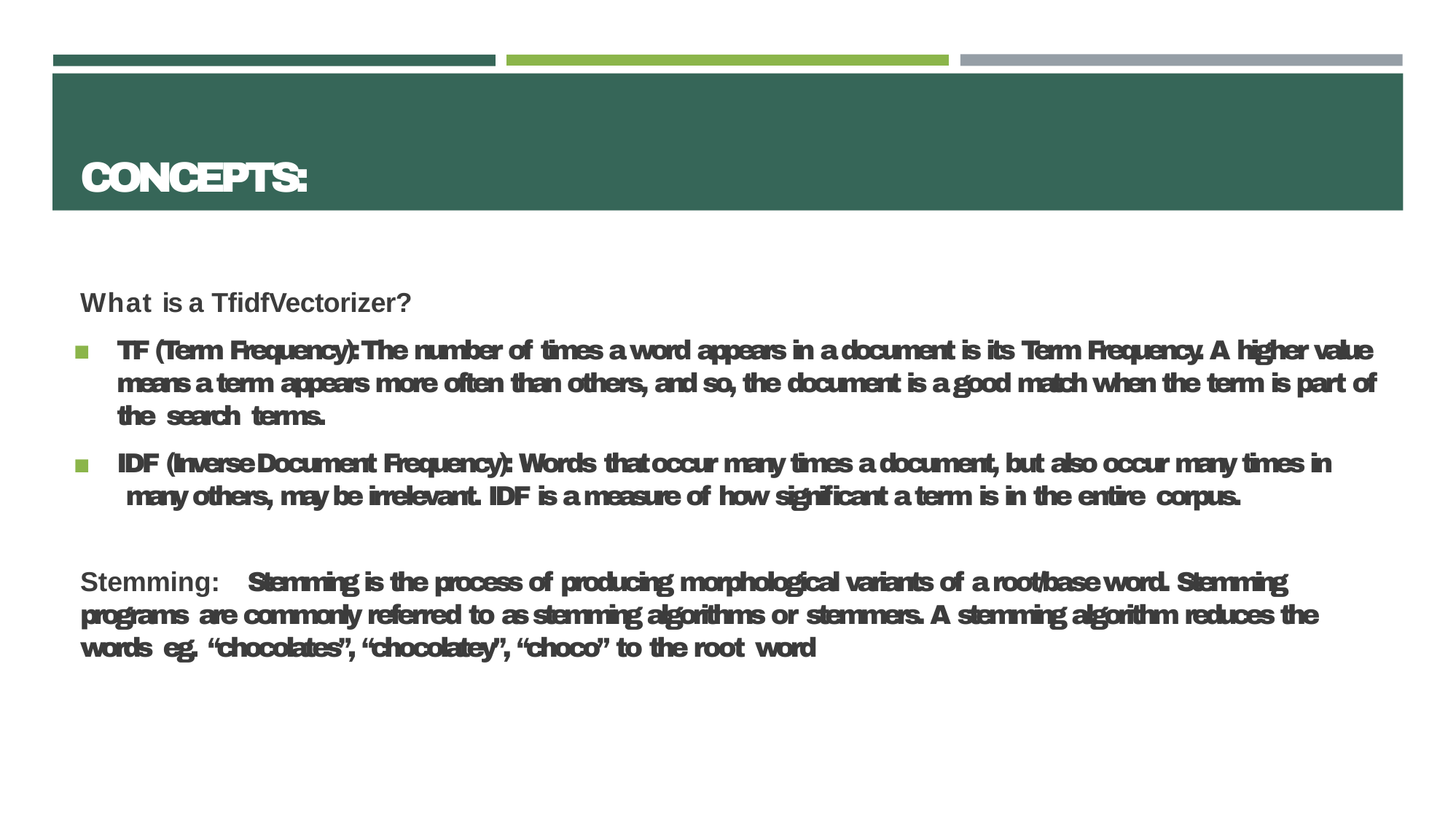

# CONCEPTS:
What is a TfidfVectorizer?
TF (Term Frequency): The number of times a word appears in a document is its Term Frequency. A higher value  means a term appears more often than others, and so, the document is a good match when the term is part of the  search terms.
IDF (Inverse Document Frequency): Words that occur many times a document, but also occur many times in  many others, may be irrelevant. IDF is a measure of how significant a term is in the entire corpus.

Stemming:	Stemming is the process of producing morphological variants of a root/base word. Stemming programs  are commonly referred to as stemming algorithms or stemmers. A stemming algorithm reduces the words eg.  “chocolates”, “chocolatey”, “choco” to the root word